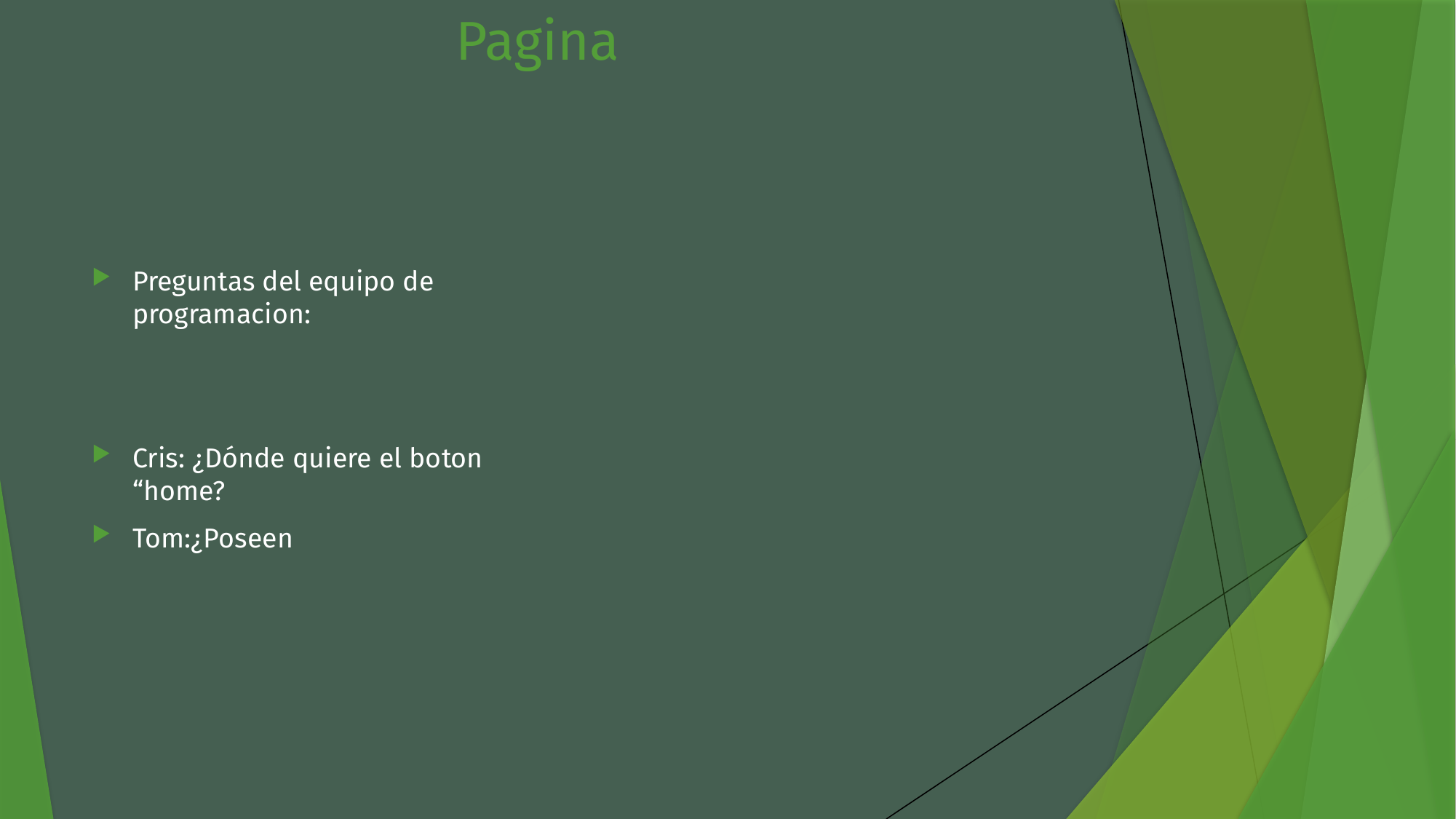

# Pagina
Preguntas del equipo de programacion:

Cris: ¿Dónde quiere el boton “home?
Tom:¿Poseen